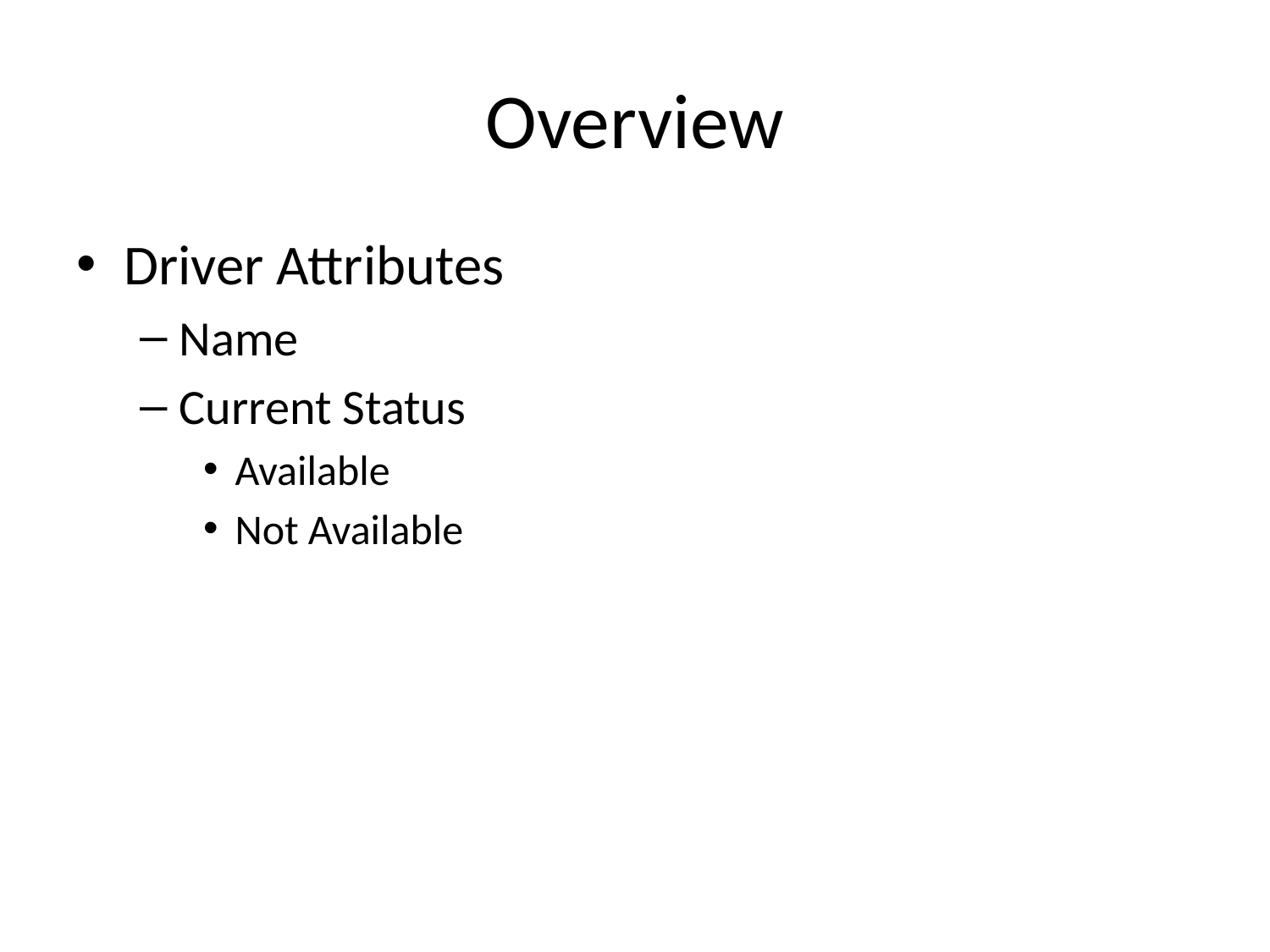

# Overview
Driver Attributes
Name
Current Status
Available
Not Available